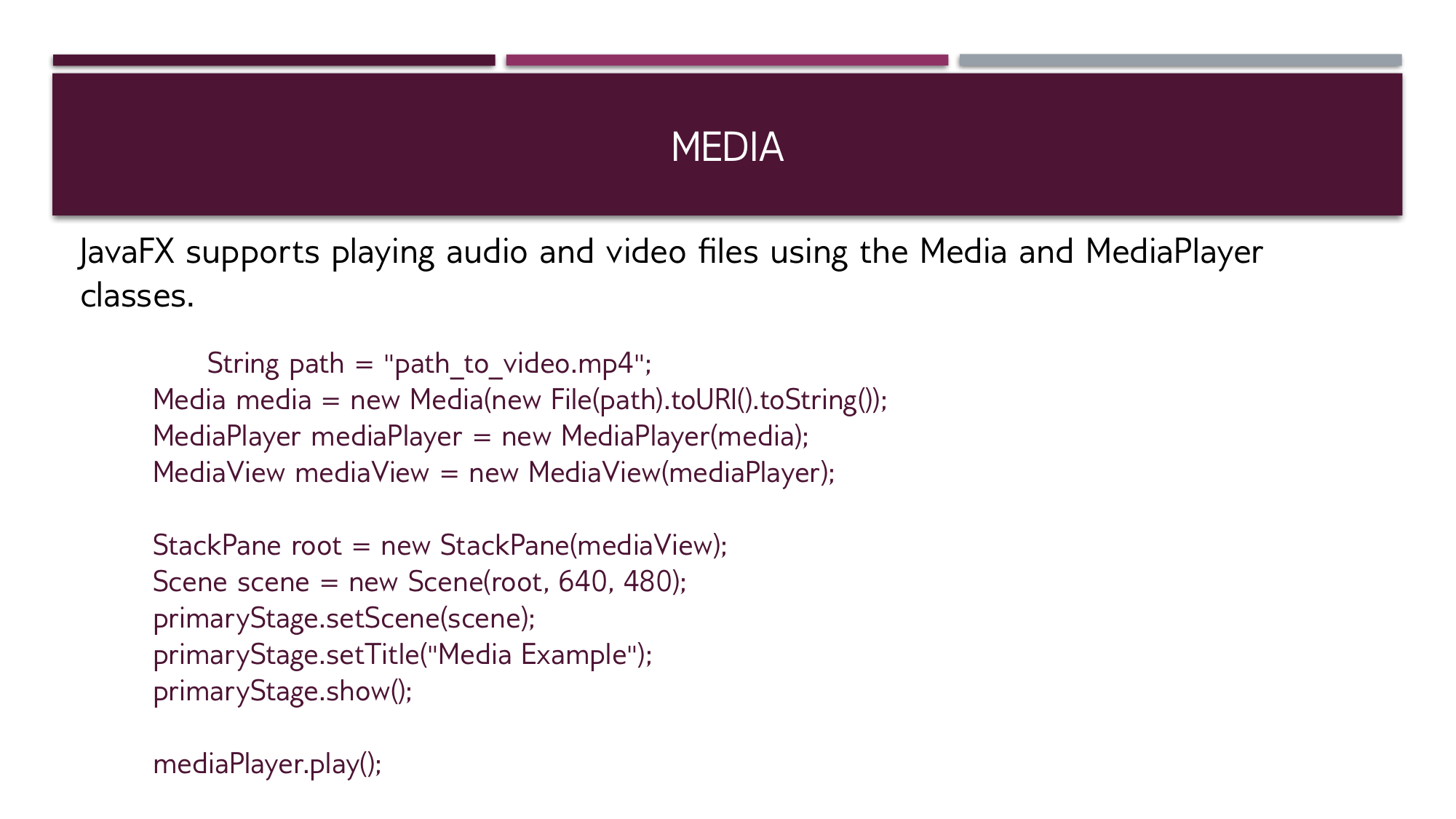

# Media
JavaFX supports playing audio and video files using the Media and MediaPlayer classes.
	  String path = "path_to_video.mp4";
        Media media = new Media(new File(path).toURI().toString());
        MediaPlayer mediaPlayer = new MediaPlayer(media);
        MediaView mediaView = new MediaView(mediaPlayer);

        StackPane root = new StackPane(mediaView);
        Scene scene = new Scene(root, 640, 480);
        primaryStage.setScene(scene);
        primaryStage.setTitle("Media Example");
        primaryStage.show();

        mediaPlayer.play();